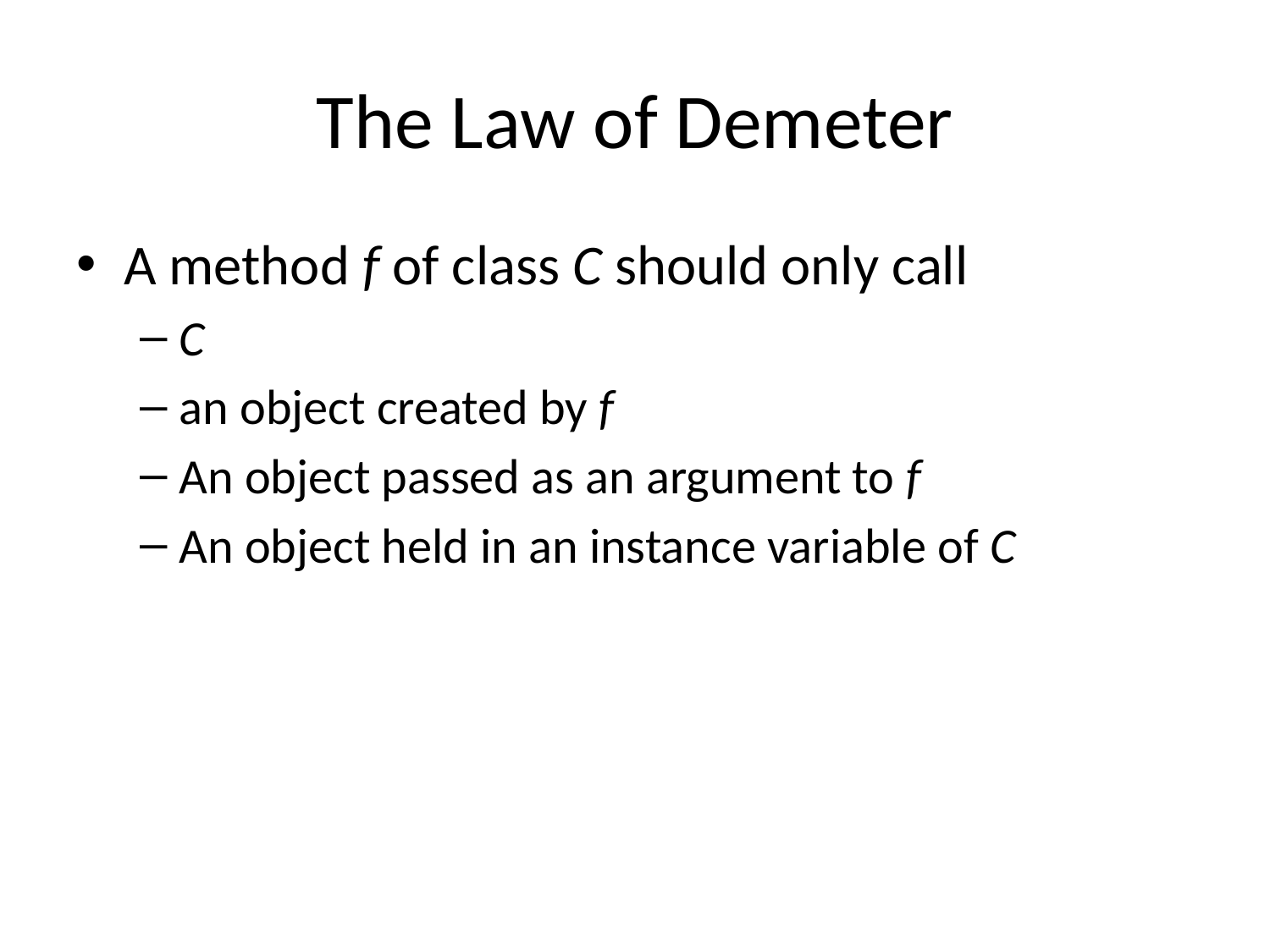

# The Law of Demeter
A method f of class C should only call
C
an object created by f
An object passed as an argument to f
An object held in an instance variable of C